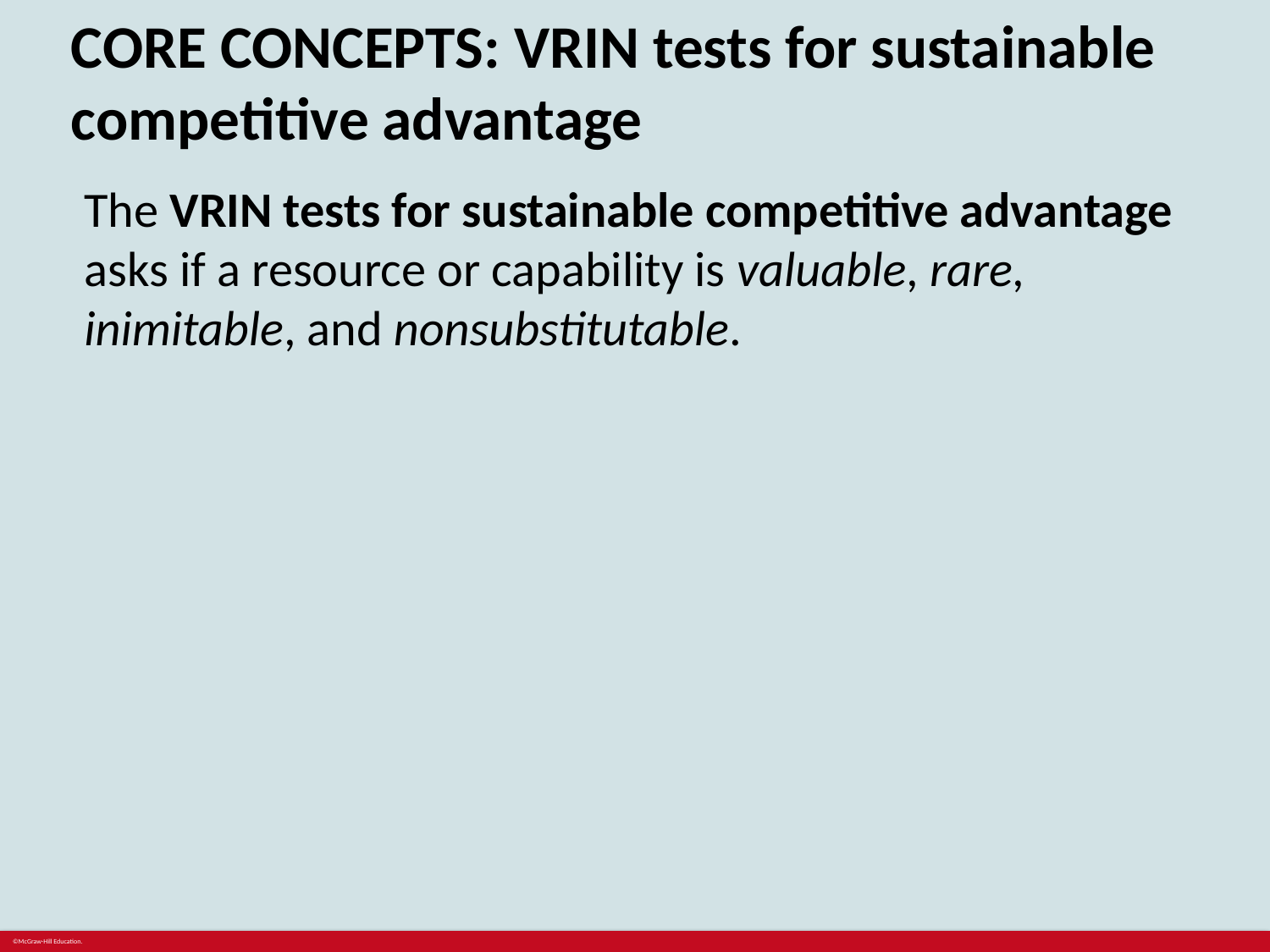

# CORE CONCEPTS: VRIN tests for sustainable competitive advantage
The VRIN tests for sustainable competitive advantage asks if a resource or capability is valuable, rare, inimitable, and nonsubstitutable.